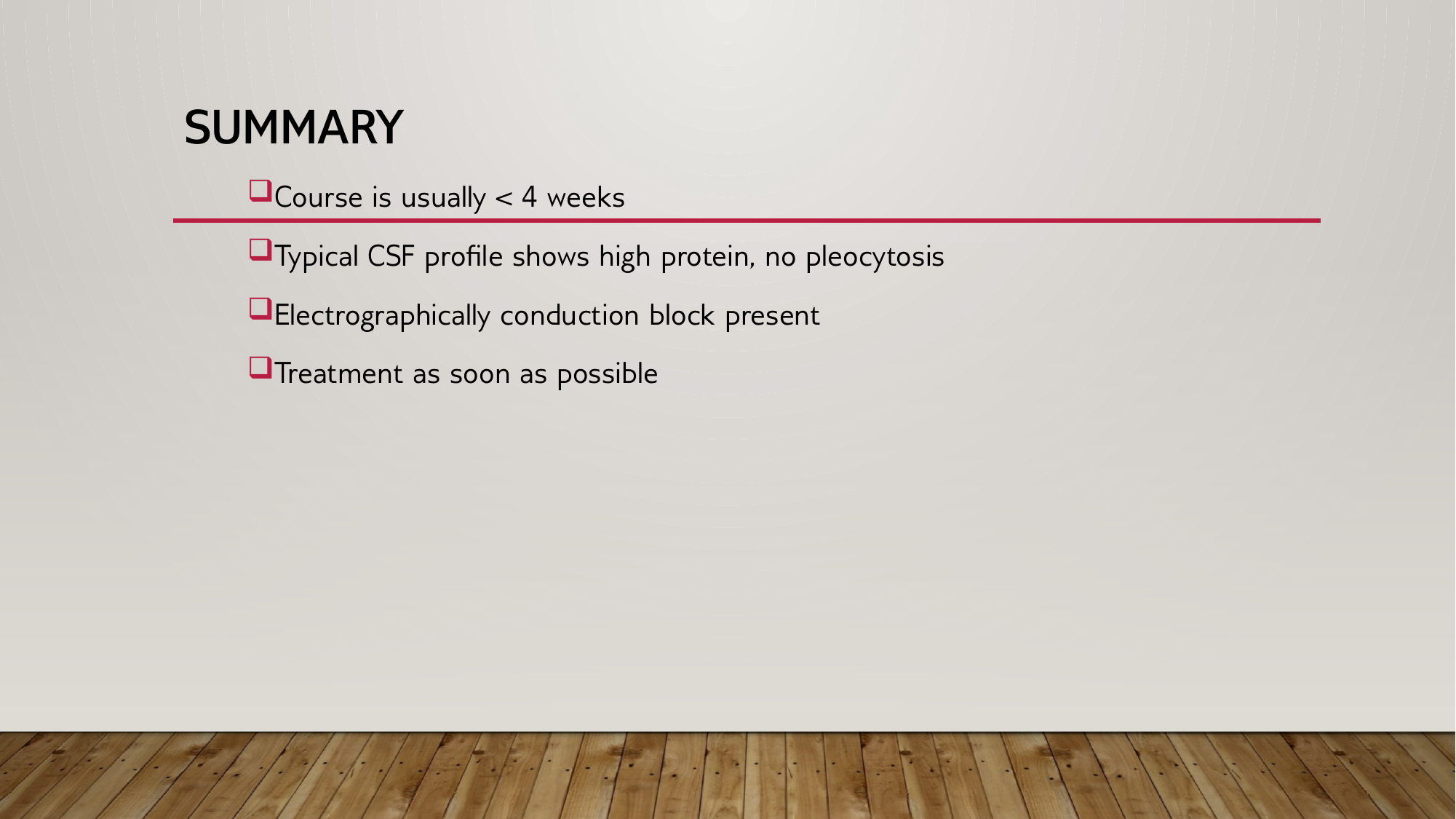

# SUMMARY
Course is usually < 4 weeks
Typical CSF profile shows high protein, no pleocytosis
Electrographically conduction block present
Treatment as soon as possible